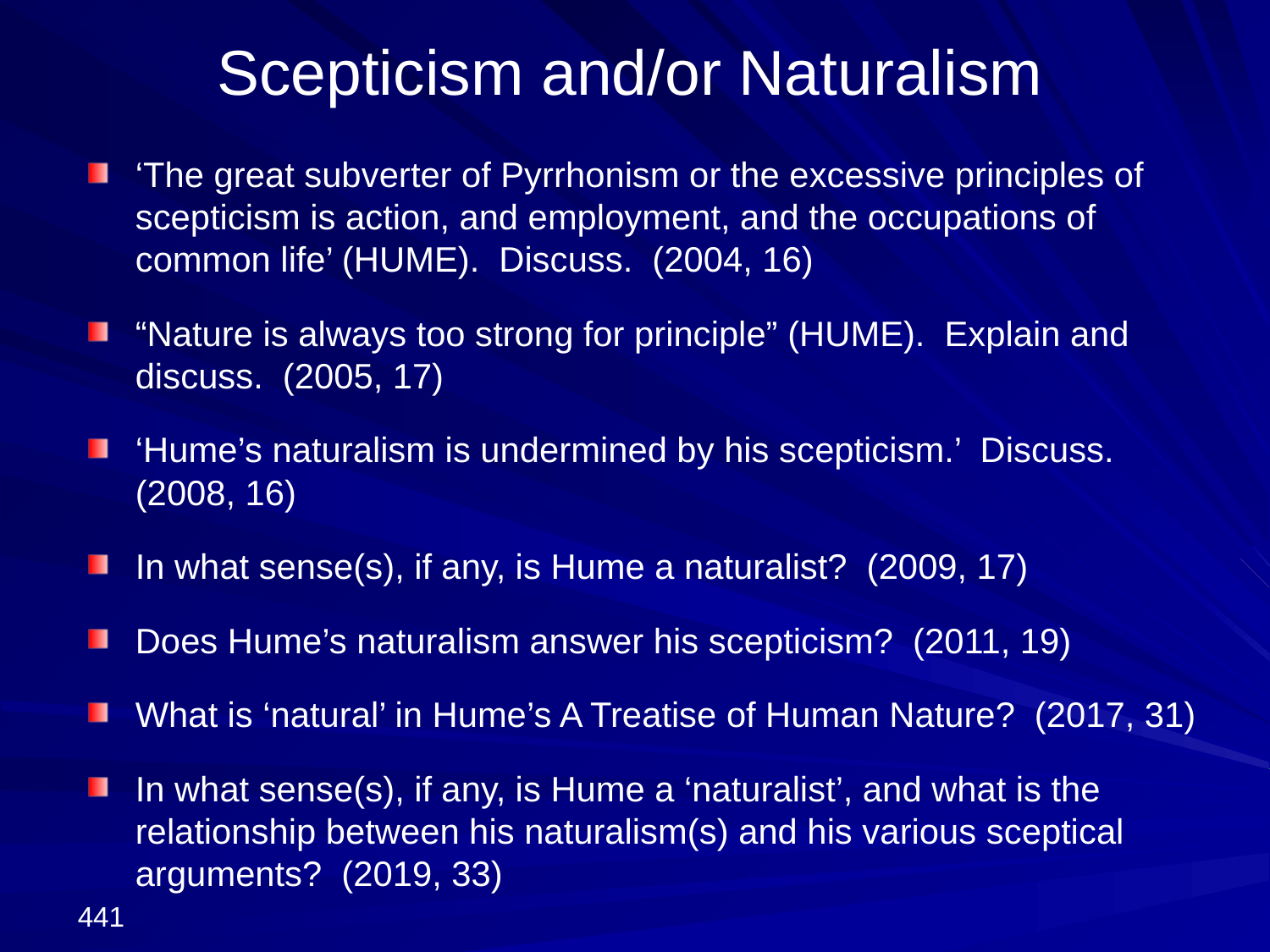

# Scepticism and/or Naturalism
‘The great subverter of Pyrrhonism or the excessive principles of scepticism is action, and employment, and the occupations of common life’ (HUME).  Discuss.  (2004, 16)
“Nature is always too strong for principle” (HUME).  Explain and discuss.  (2005, 17)
‘Hume’s naturalism is undermined by his scepticism.’  Discuss.  (2008, 16)
In what sense(s), if any, is Hume a naturalist?  (2009, 17)
Does Hume’s naturalism answer his scepticism?  (2011, 19)
What is ‘natural’ in Hume’s A Treatise of Human Nature?  (2017, 31)
In what sense(s), if any, is Hume a ‘naturalist’, and what is the relationship between his naturalism(s) and his various sceptical arguments?  (2019, 33)

441